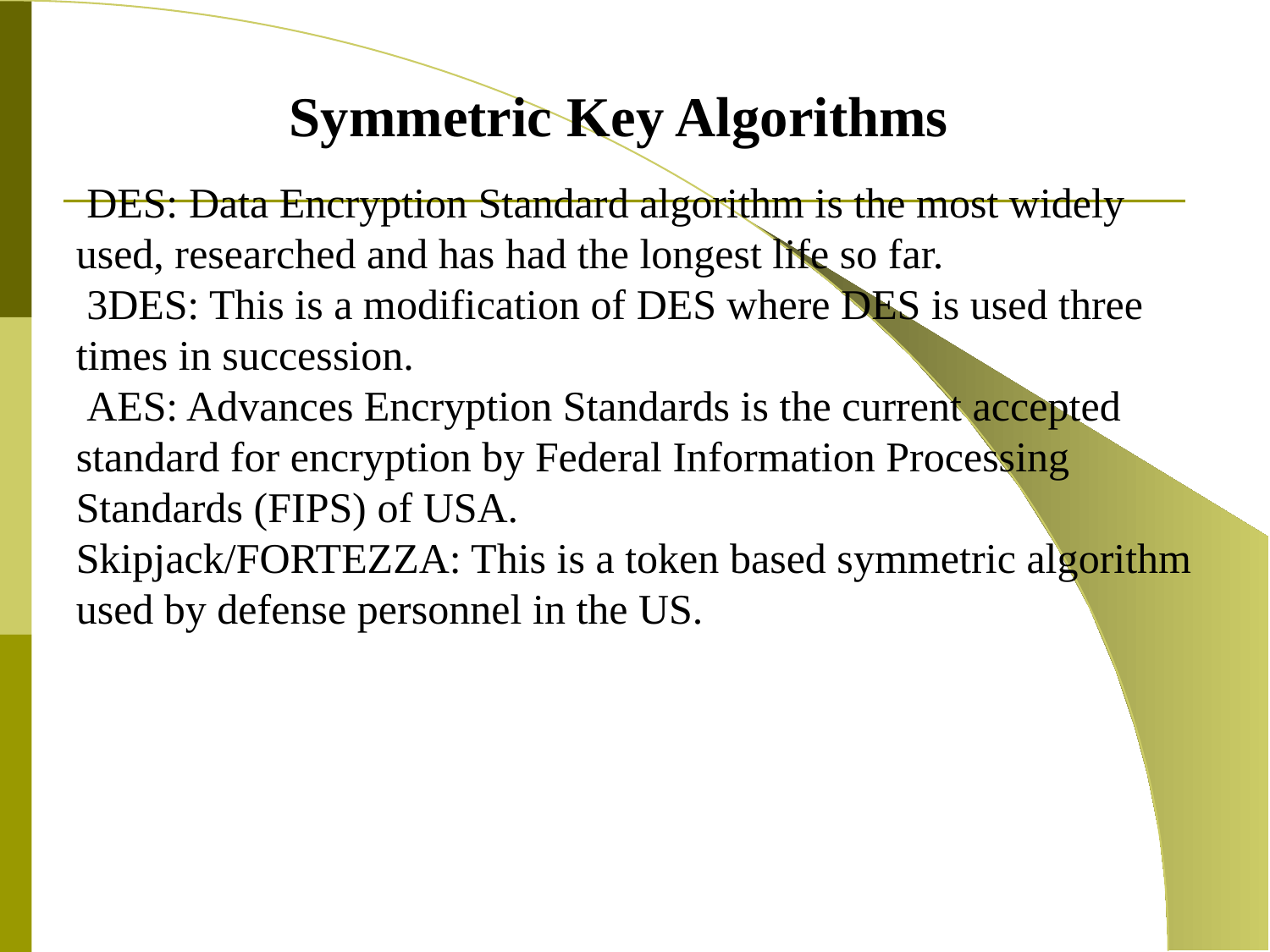

Symmetric Key Algorithms
 DES: Data Encryption Standard algorithm is the most widely used, researched and has had the longest life so far.
 3DES: This is a modification of DES where DES is used three times in succession.
 AES: Advances Encryption Standards is the current accepted standard for encryption by Federal Information Processing Standards (FIPS) of USA.
Skipjack/FORTEZZA: This is a token based symmetric algorithm used by defense personnel in the US.